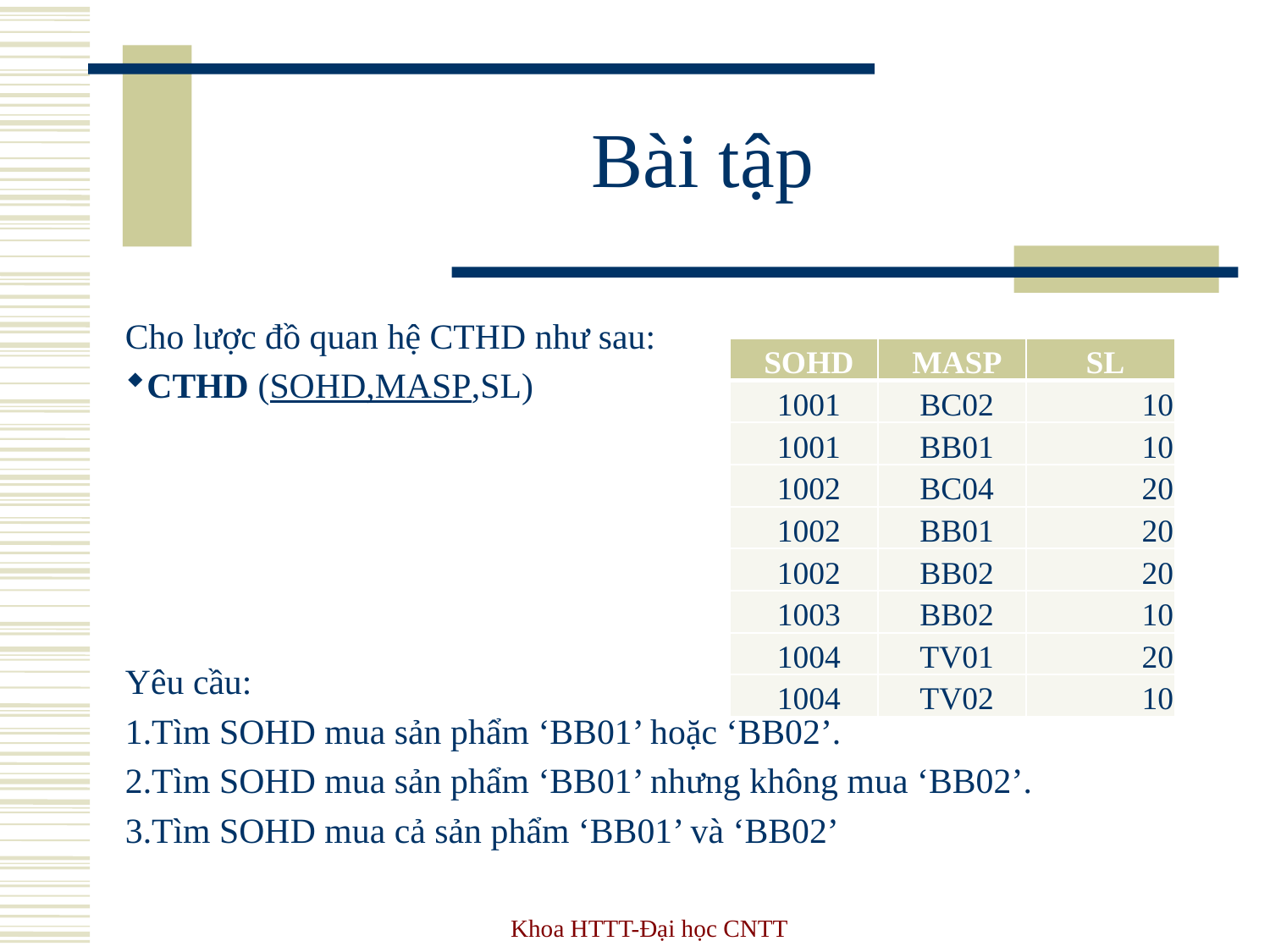

# Bài tập
Cho lược đồ quan hệ CTHD như sau:
CTHD (SOHD,MASP,SL)

Yêu cầu:
Tìm SOHD mua sản phẩm ‘BB01’ hoặc ‘BB02’.
Tìm SOHD mua sản phẩm ‘BB01’ nhưng không mua ‘BB02’.
Tìm SOHD mua cả sản phẩm ‘BB01’ và ‘BB02’

| SOHD | MASP | SL |
| --- | --- | --- |
| 1001 | BC02 | 10 |
| 1001 | BB01 | 10 |
| 1002 | BC04 | 20 |
| 1002 | BB01 | 20 |
| 1002 | BB02 | 20 |
| 1003 | BB02 | 10 |
| 1004 | TV01 | 20 |
| 1004 | TV02 | 10 |
Khoa HTTT-Đại học CNTT
23